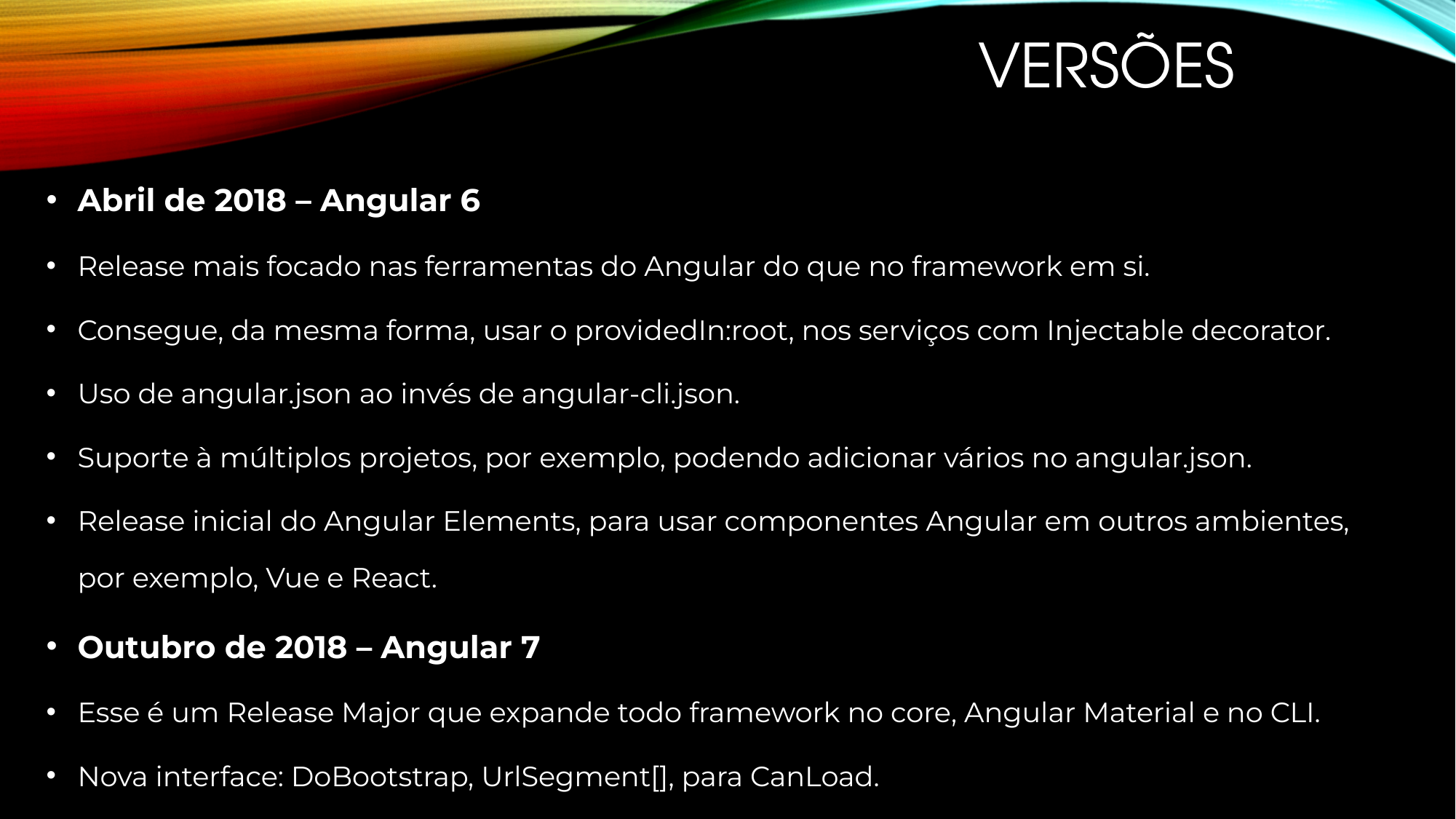

# Versões
Abril de 2018 – Angular 6
Release mais focado nas ferramentas do Angular do que no framework em si.
Consegue, da mesma forma, usar o providedIn:root, nos serviços com Injectable decorator.
Uso de angular.json ao invés de angular-cli.json.
Suporte à múltiplos projetos, por exemplo, podendo adicionar vários no angular.json.
Release inicial do Angular Elements, para usar componentes Angular em outros ambientes, por exemplo, Vue e React.‍
Outubro de 2018 – Angular 7
Esse é um Release Major que expande todo framework no core, Angular Material e no CLI.
Nova interface: DoBootstrap, UrlSegment[], para CanLoad.
 CLI: Pode iniciar um projeto com SCSS, Stylus ou Less‍.